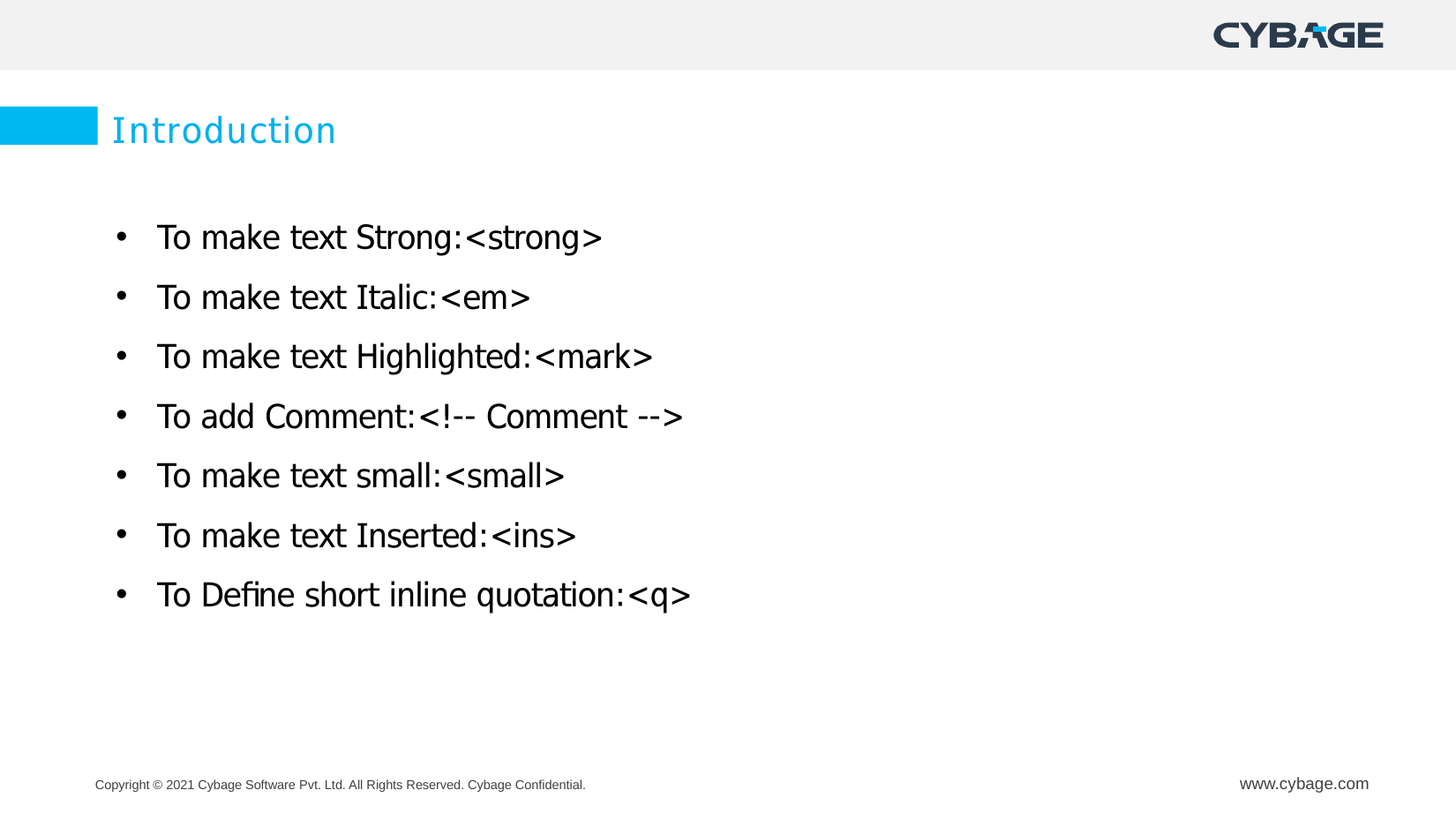

Introduction

To make text Strong:<strong>
To make text Italic:<em>
To make text Highlighted:<mark>
To add Comment:<!-- Comment -->
To make text small:<small>
To make text Inserted:<ins>
To Define short inline quotation:<q>